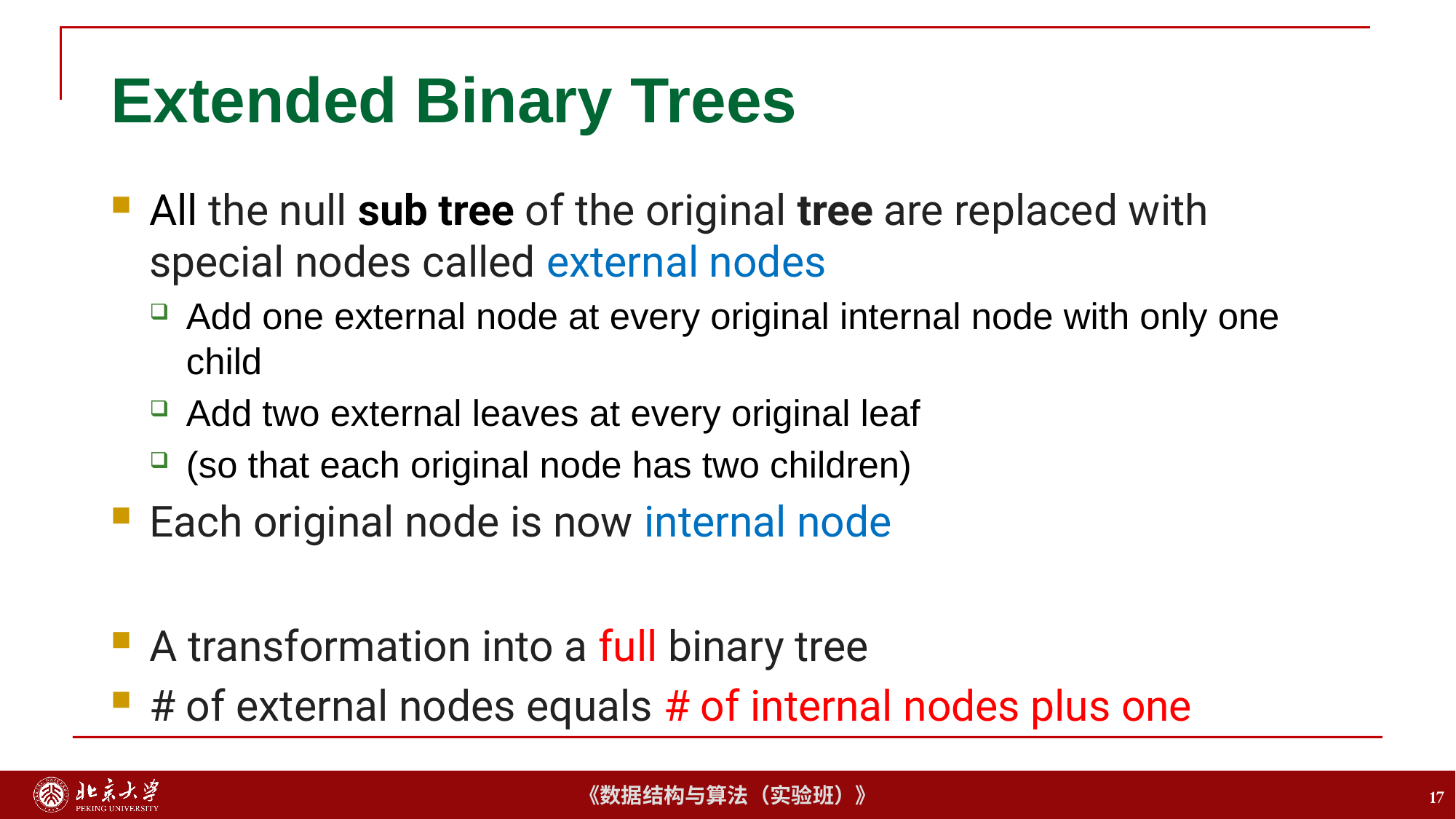

# Extended Binary Trees
All the null sub tree of the original tree are replaced with special nodes called external nodes
Add one external node at every original internal node with only one child
Add two external leaves at every original leaf
(so that each original node has two children)
Each original node is now internal node

A transformation into a full binary tree
# of external nodes equals # of internal nodes plus one
17